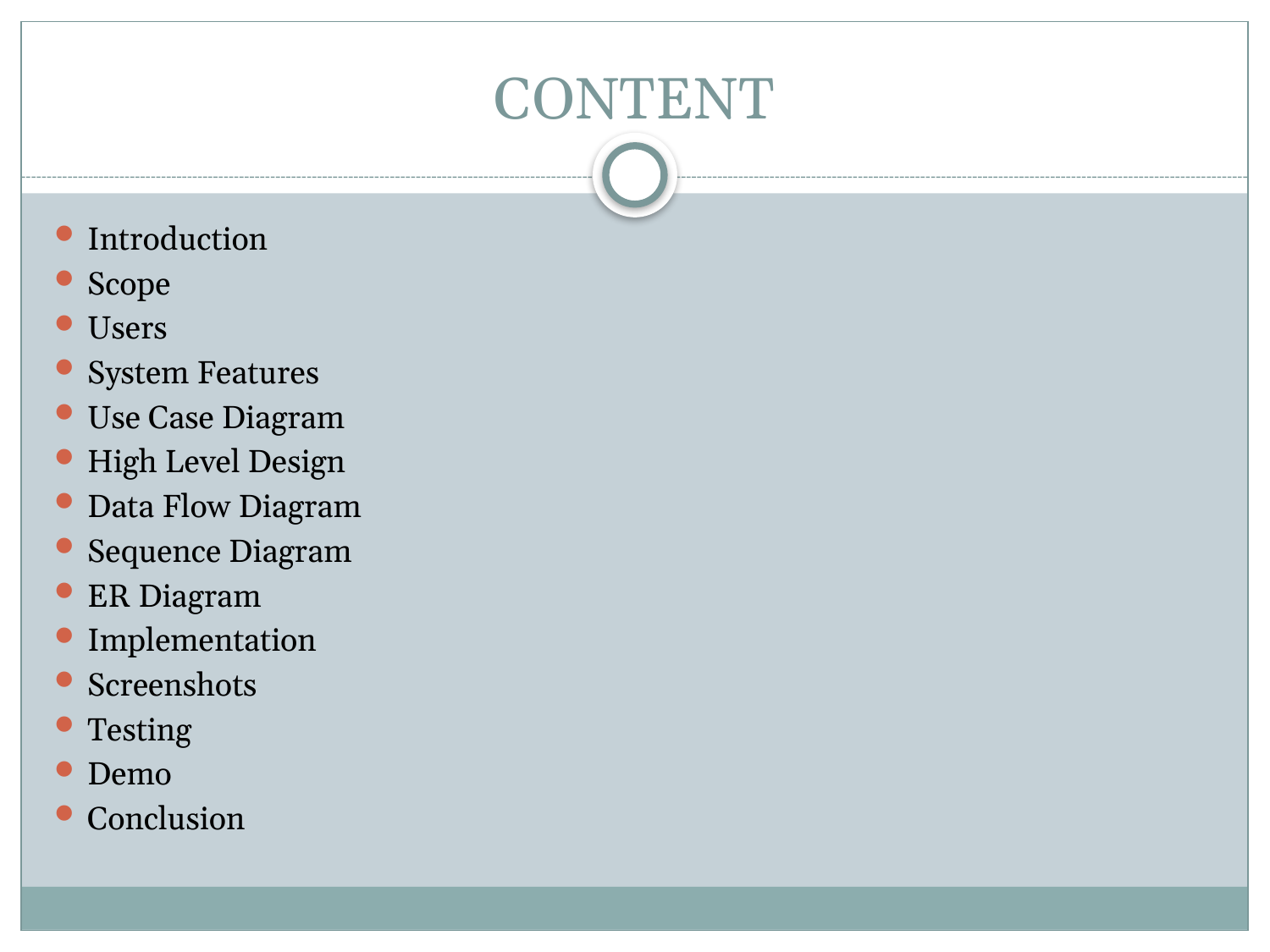

# CONTENT
Introduction
Scope
Users
System Features
Use Case Diagram
High Level Design
Data Flow Diagram
Sequence Diagram
ER Diagram
Implementation
Screenshots
Testing
Demo
Conclusion